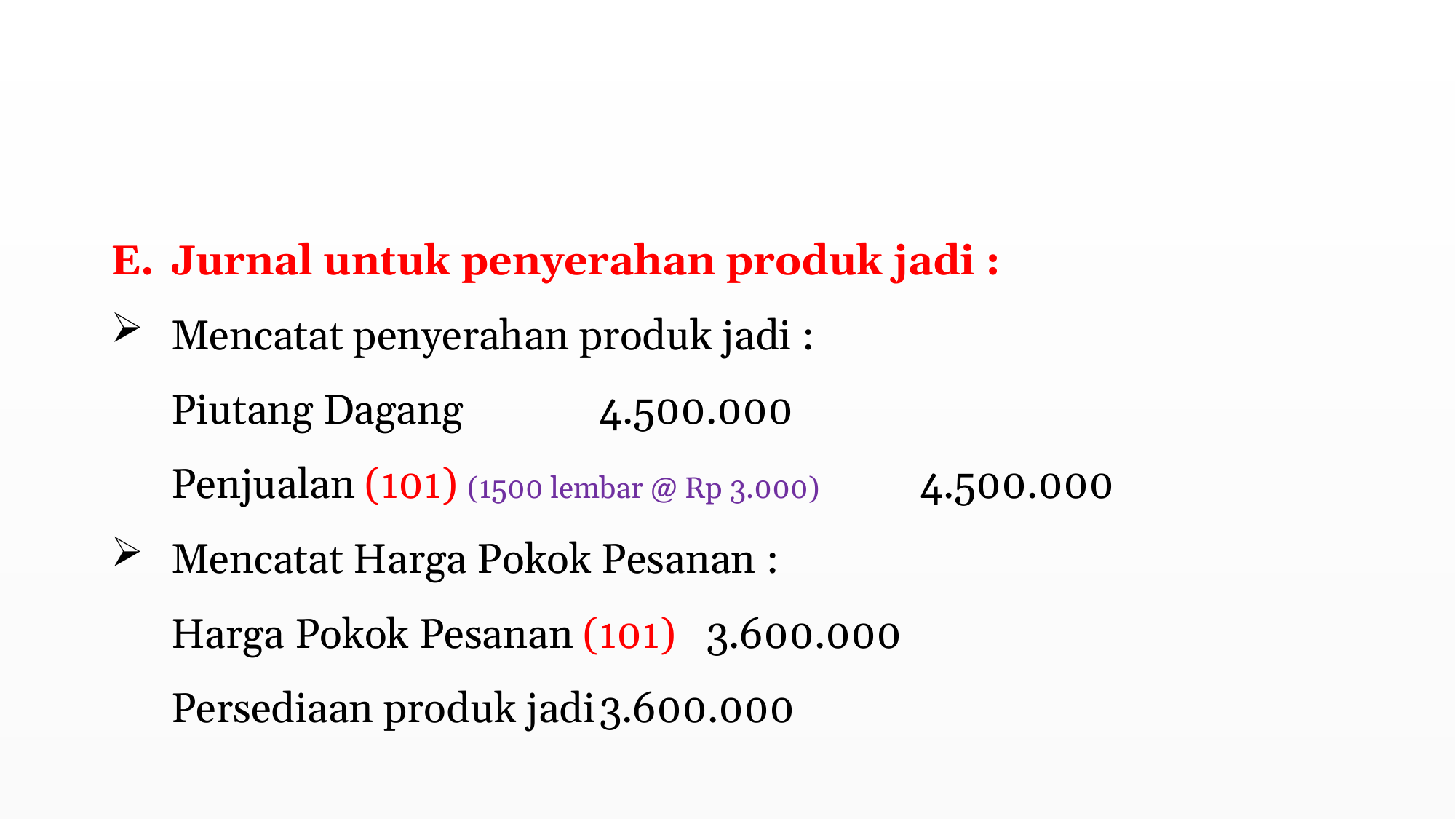

#
Jurnal untuk penyerahan produk jadi :
Mencatat penyerahan produk jadi :
Piutang Dagang			4.500.000
	Penjualan (101) (1500 lembar @ Rp 3.000)	4.500.000
Mencatat Harga Pokok Pesanan :
Harga Pokok Pesanan (101)	3.600.000
	Persediaan produk jadi				3.600.000